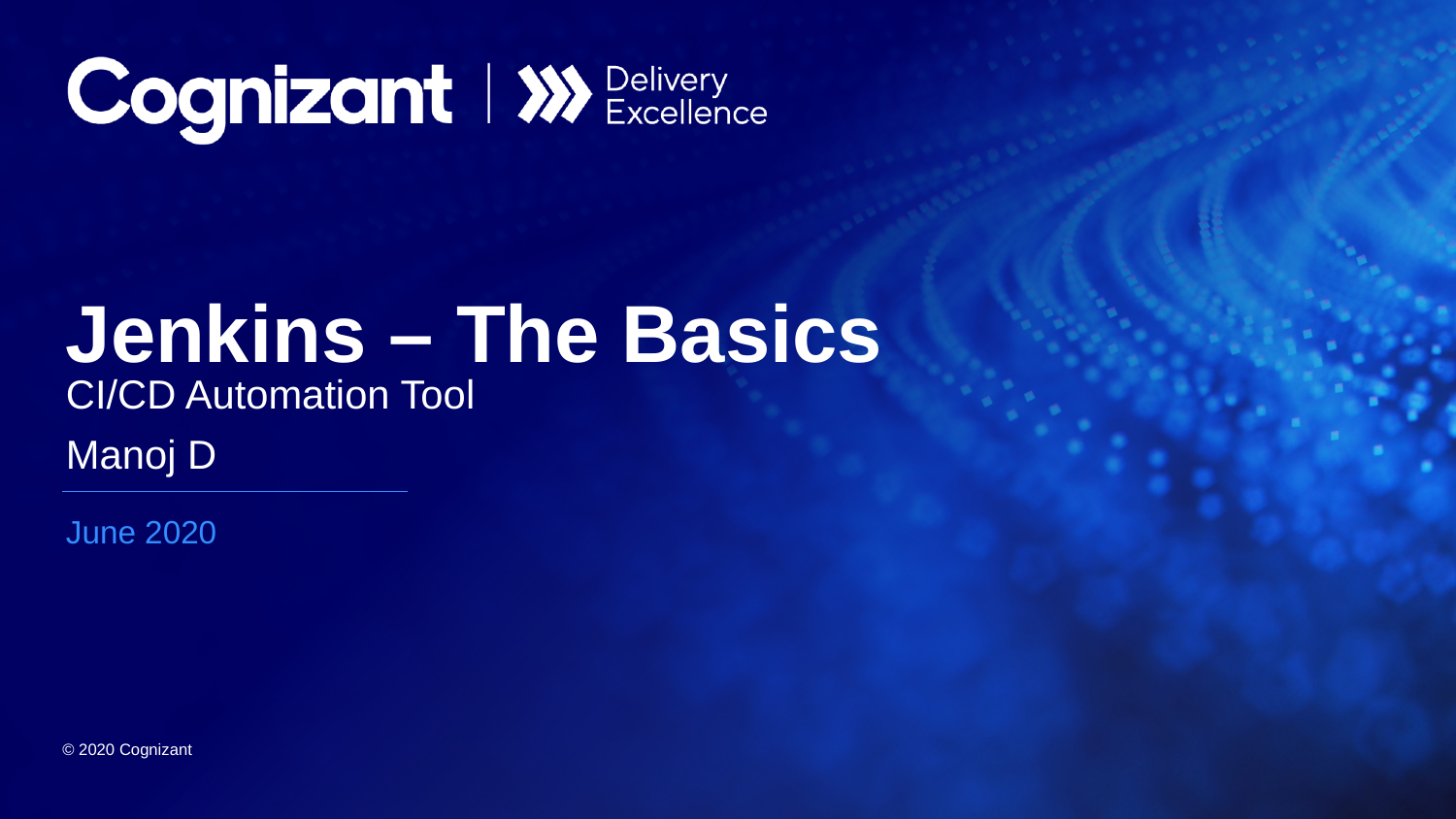

# Jenkins – The Basics
CI/CD Automation Tool
Manoj D
June 2020
© 2020 Cognizant